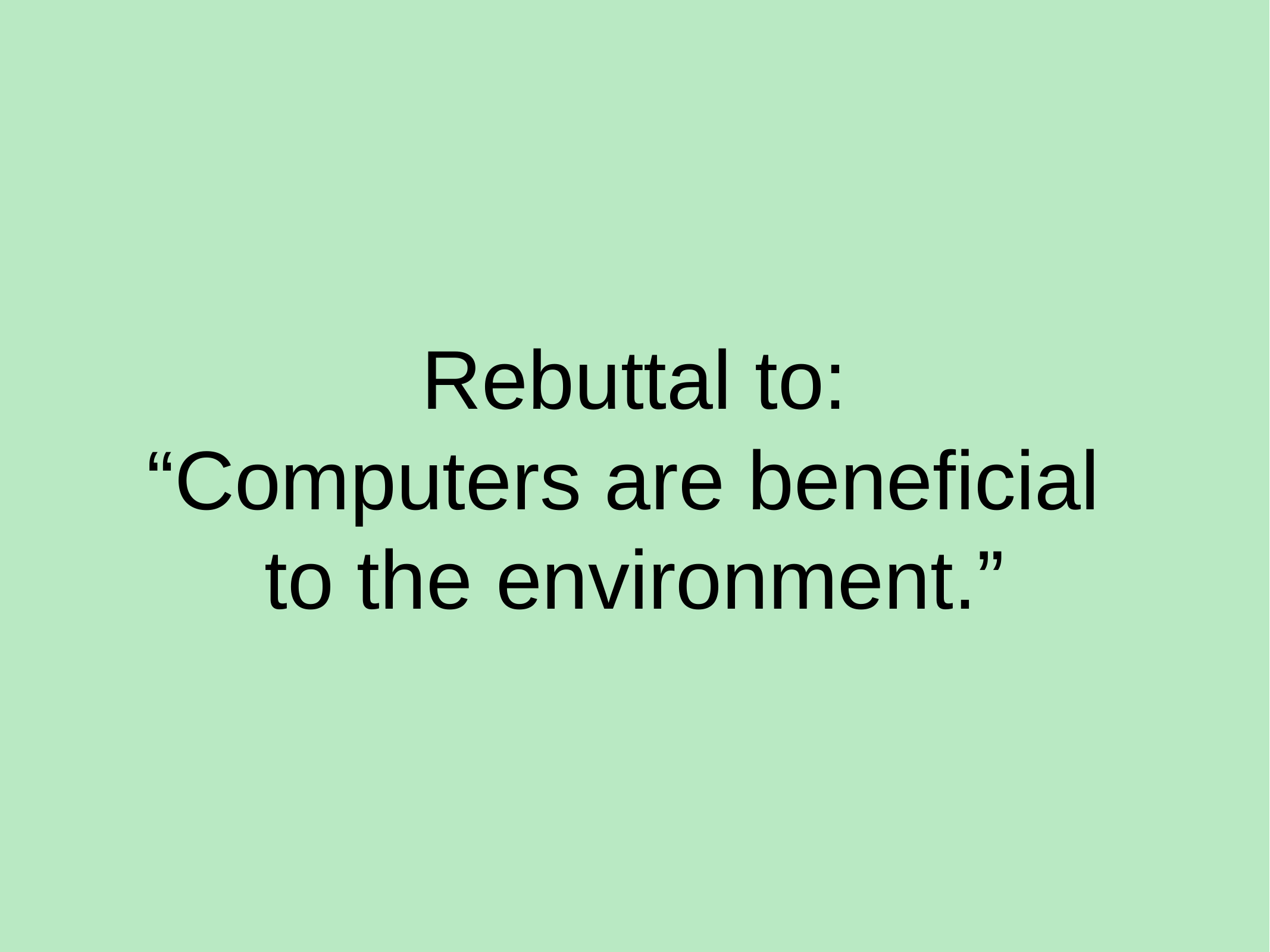

# Rebuttal to:
“Computers are beneficial
to the environment.”
22